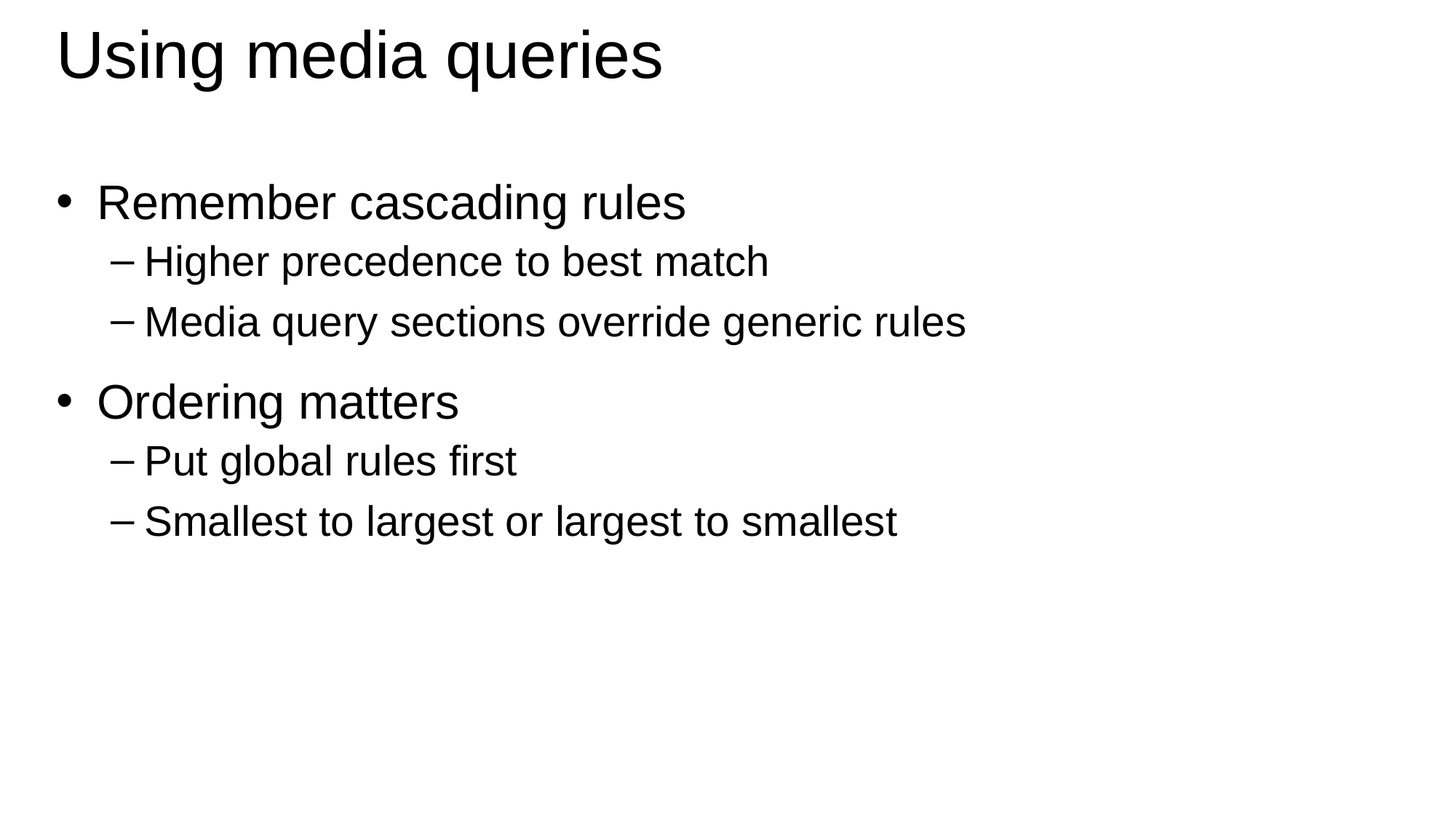

# Using media queries
Remember cascading rules
Higher precedence to best match
Media query sections override generic rules
Ordering matters
Put global rules first
Smallest to largest or largest to smallest